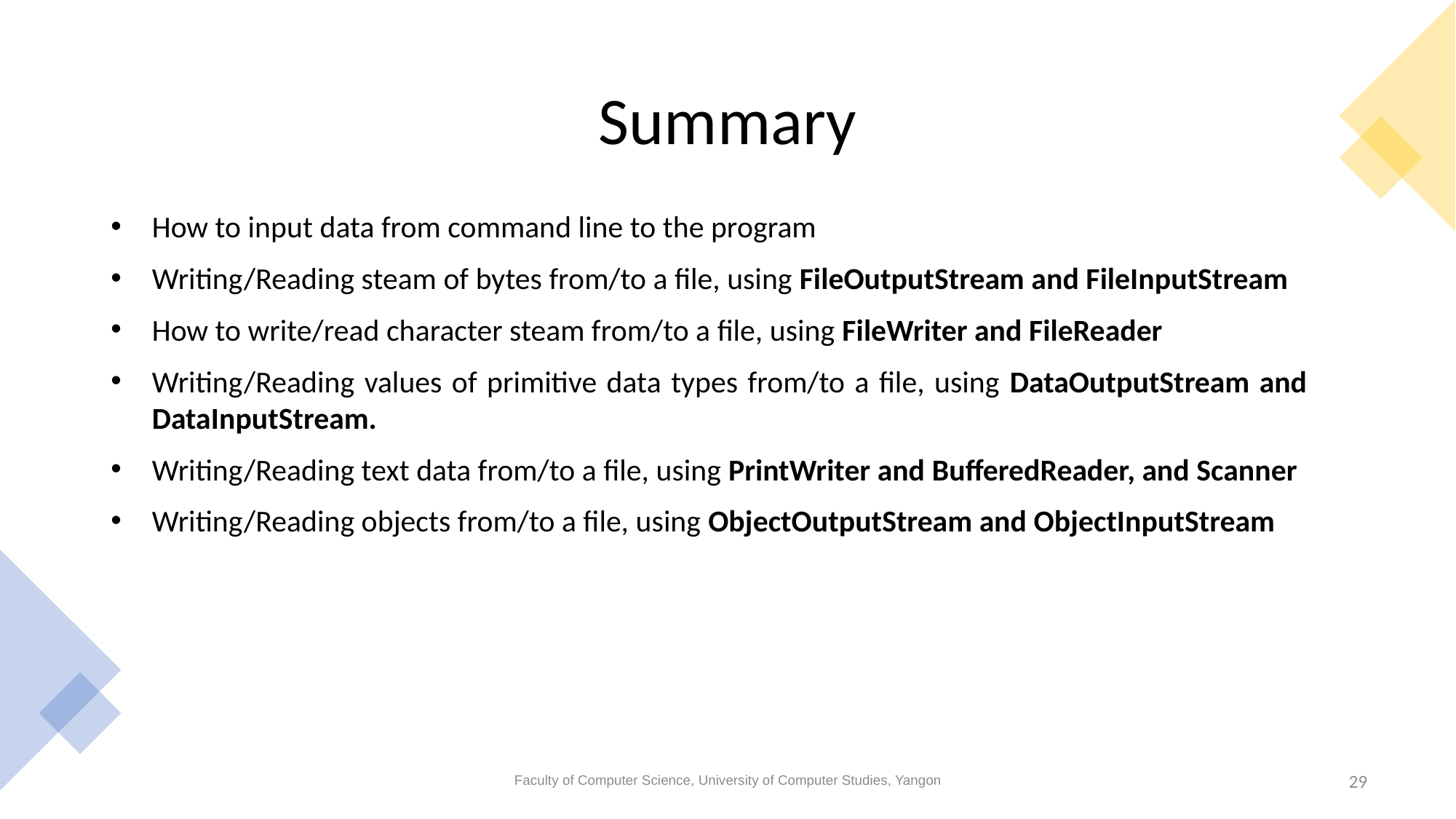

# Summary
How to input data from command line to the program
Writing/Reading steam of bytes from/to a file, using FileOutputStream and FileInputStream
How to write/read character steam from/to a file, using FileWriter and FileReader
Writing/Reading values of primitive data types from/to a file, using DataOutputStream and DataInputStream.
Writing/Reading text data from/to a file, using PrintWriter and BufferedReader, and Scanner
Writing/Reading objects from/to a file, using ObjectOutputStream and ObjectInputStream

Faculty of Computer Science, University of Computer Studies, Yangon
29